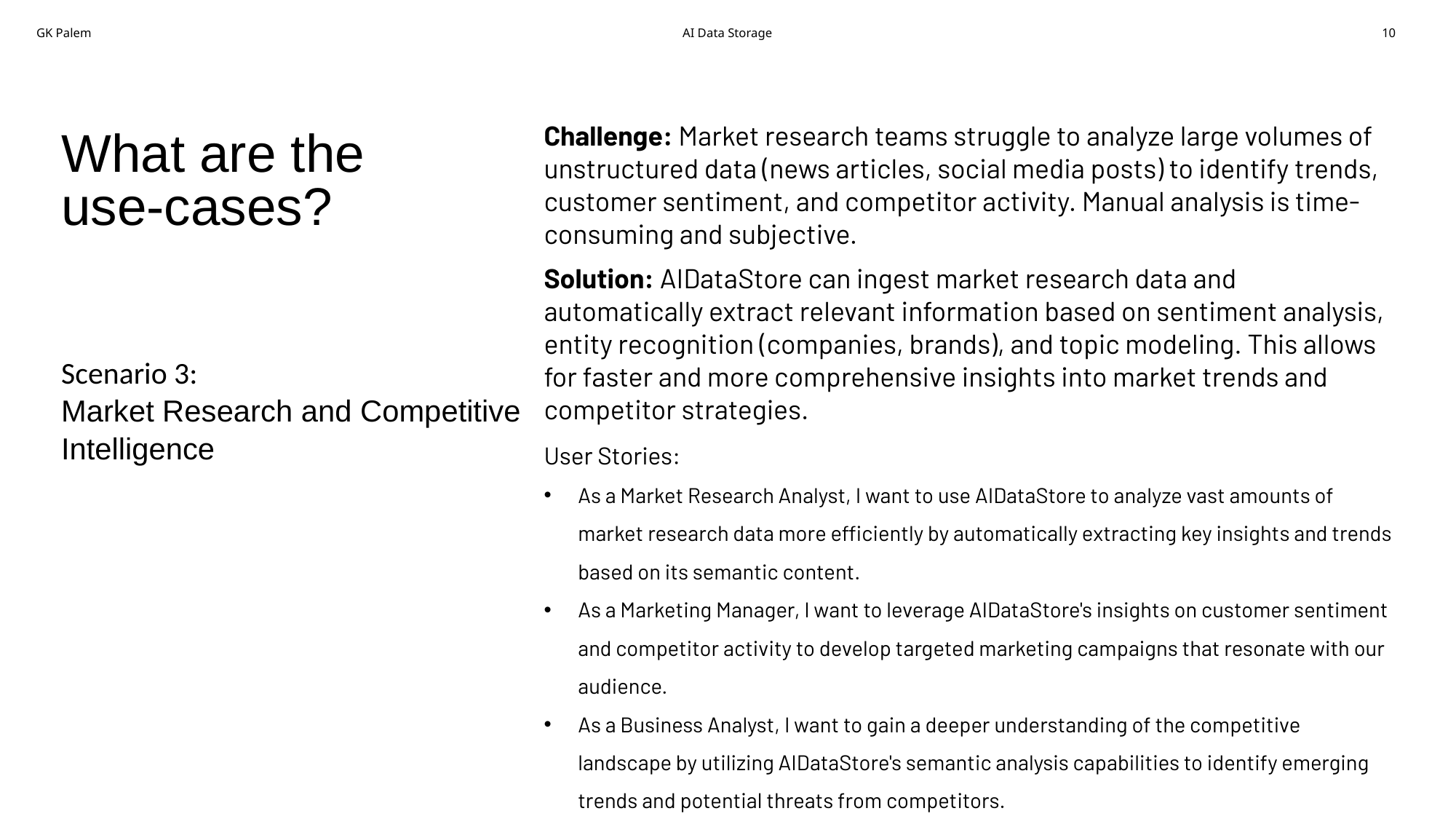

Challenge: Market research teams struggle to analyze large volumes of unstructured data (news articles, social media posts) to identify trends, customer sentiment, and competitor activity. Manual analysis is time-consuming and subjective.
What are the use-cases?
Solution: AIDataStore can ingest market research data and automatically extract relevant information based on sentiment analysis, entity recognition (companies, brands), and topic modeling. This allows for faster and more comprehensive insights into market trends and competitor strategies.
Scenario 3:
Market Research and Competitive Intelligence
User Stories:
As a Market Research Analyst, I want to use AIDataStore to analyze vast amounts of market research data more efficiently by automatically extracting key insights and trends based on its semantic content.
As a Marketing Manager, I want to leverage AIDataStore's insights on customer sentiment and competitor activity to develop targeted marketing campaigns that resonate with our audience.
As a Business Analyst, I want to gain a deeper understanding of the competitive landscape by utilizing AIDataStore's semantic analysis capabilities to identify emerging trends and potential threats from competitors.